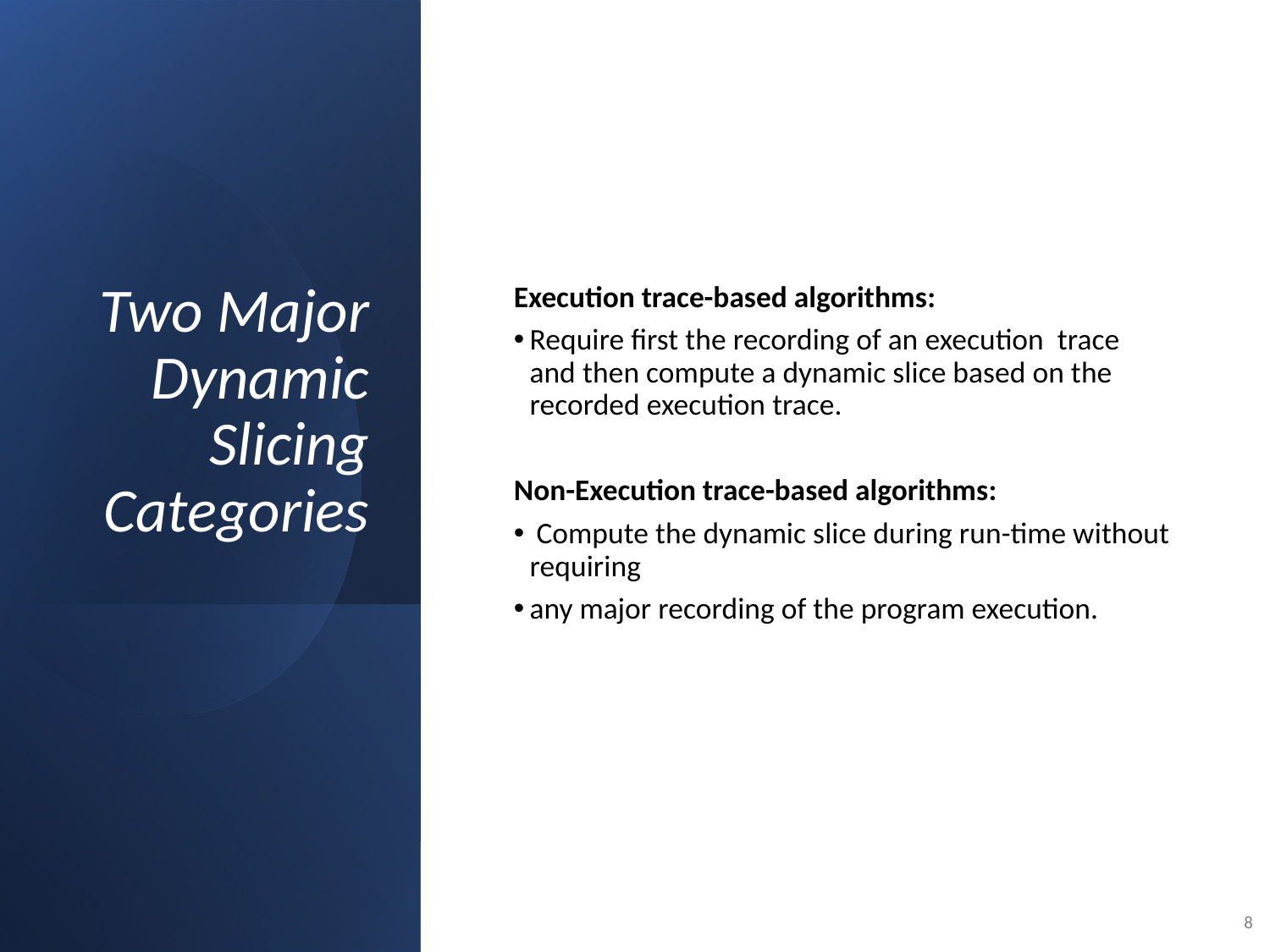

Two Major Dynamic Slicing Categories
Execution trace-based algorithms:
Require first the recording of an execution  trace and then compute a dynamic slice based on the recorded execution trace.

Non-Execution trace-based algorithms:
 Compute the dynamic slice during run-time without requiring
any major recording of the program execution.

8